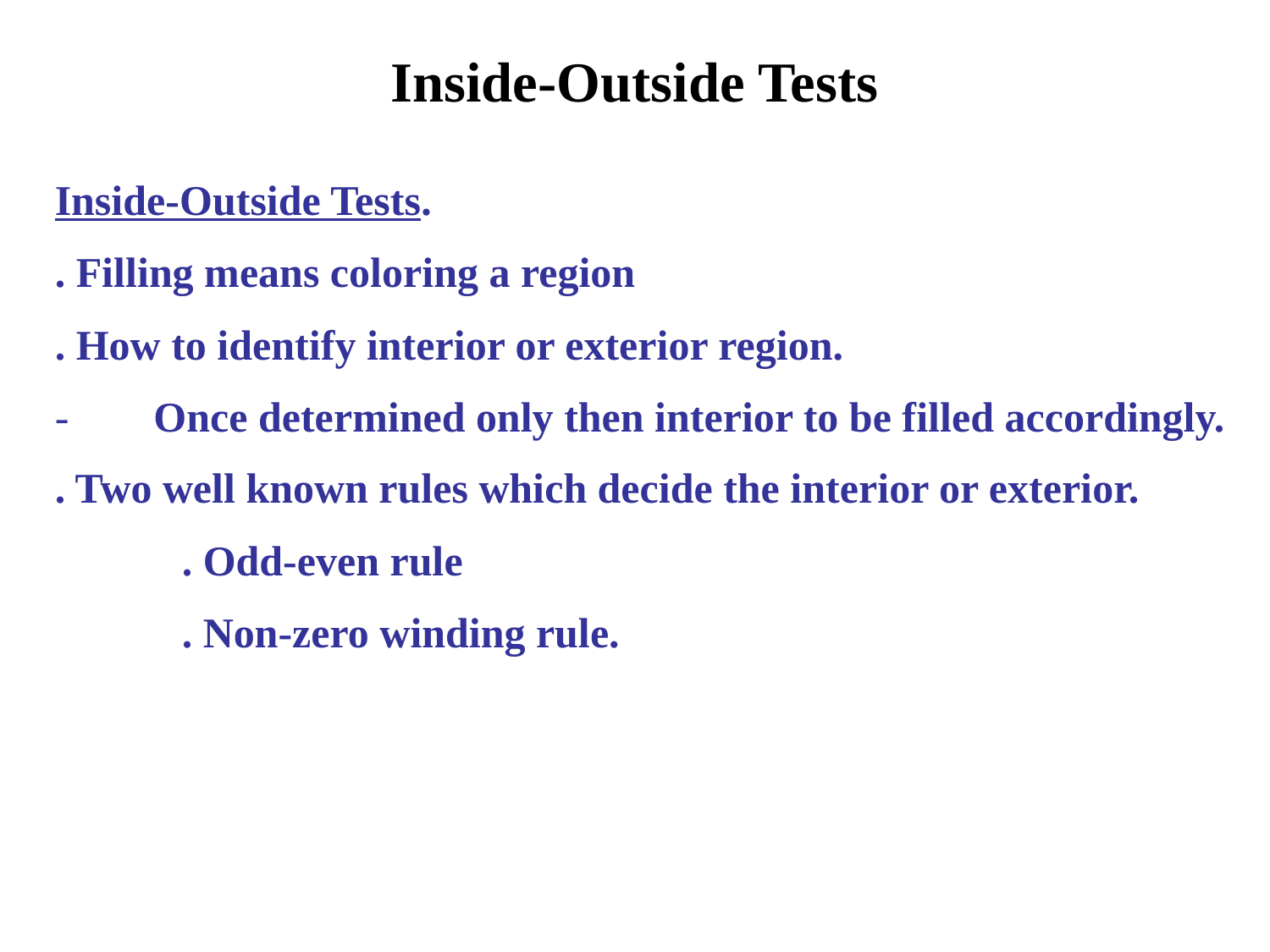

# Inside-Outside Tests

Inside-Outside Tests.
. Filling means coloring a region
. How to identify interior or exterior region.
-        Once determined only then interior to be filled accordingly.
. Two well known rules which decide the interior or exterior.
	. Odd-even rule
	. Non-zero winding rule.